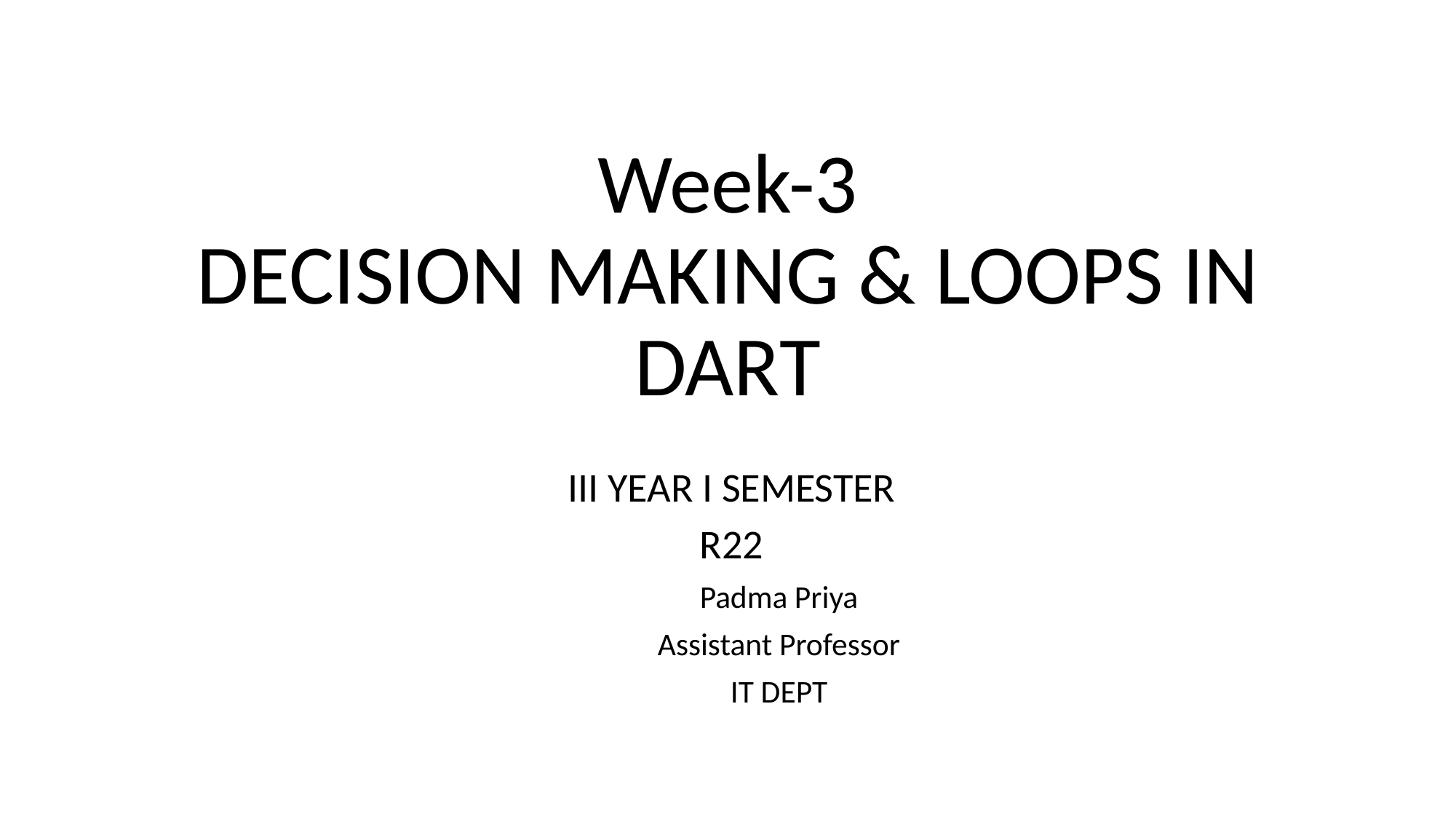

# Week-3 DECISION MAKING & LOOPS IN DART
III YEAR I SEMESTER
R22
						Padma Priya
						Assistant Professor
						IT DEPT